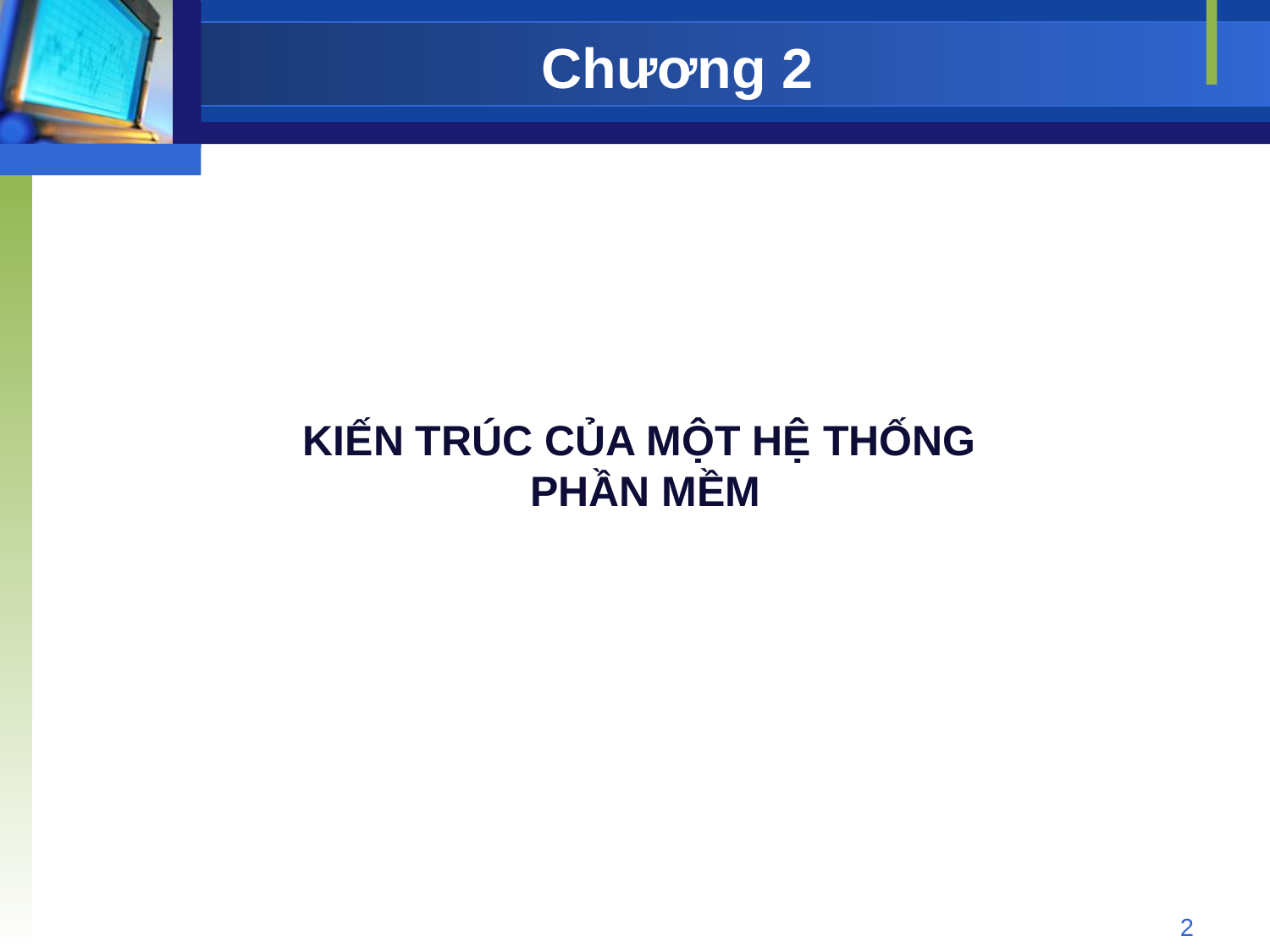

# Chương 2

KIẾN TRÚC CỦA MỘT HỆ THỐNG
PHẦN MỀM
2